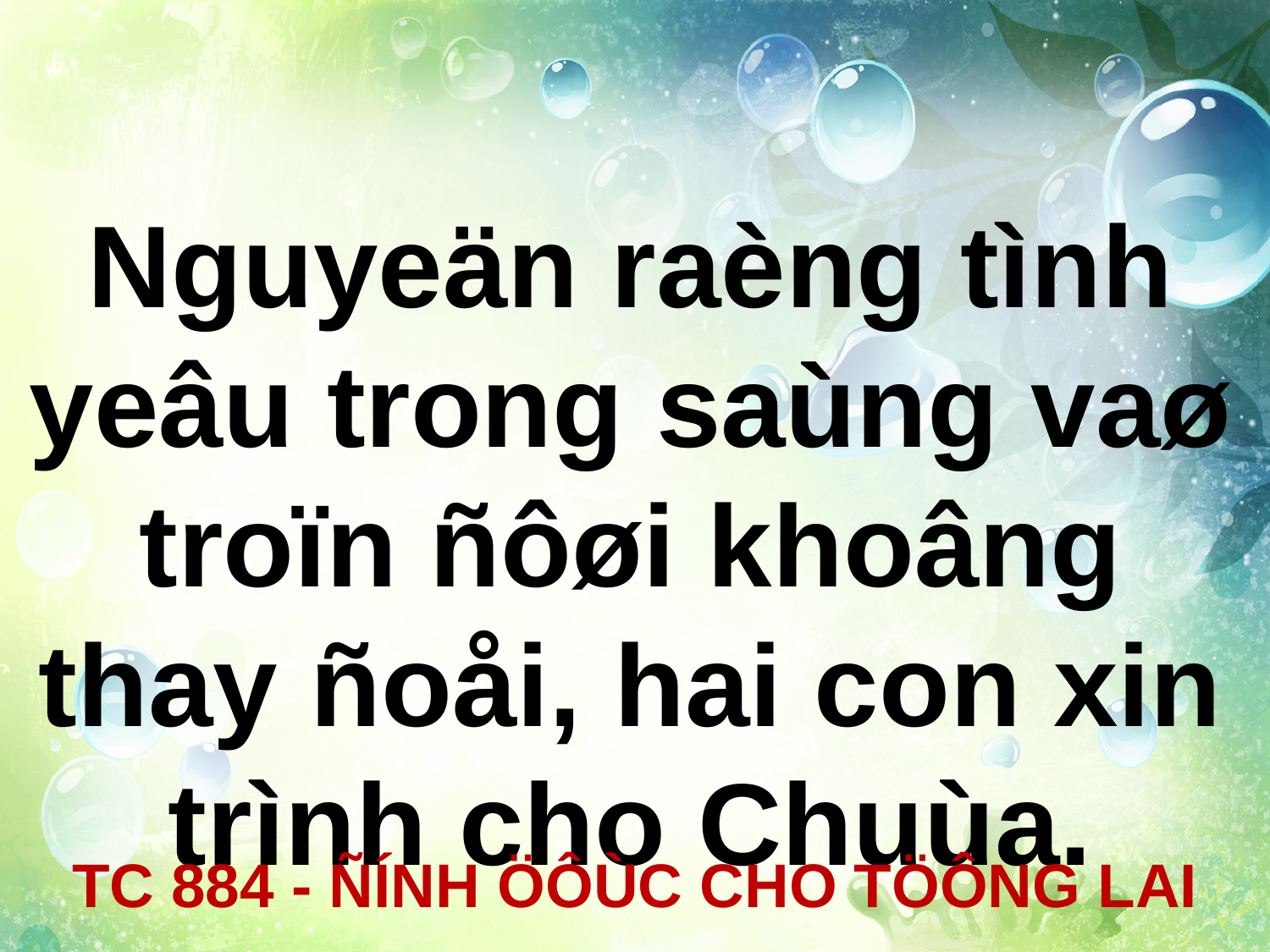

Nguyeän raèng tình yeâu trong saùng vaø troïn ñôøi khoâng thay ñoåi, hai con xin trình cho Chuùa.
TC 884 - ÑÍNH ÖÔÙC CHO TÖÔNG LAI